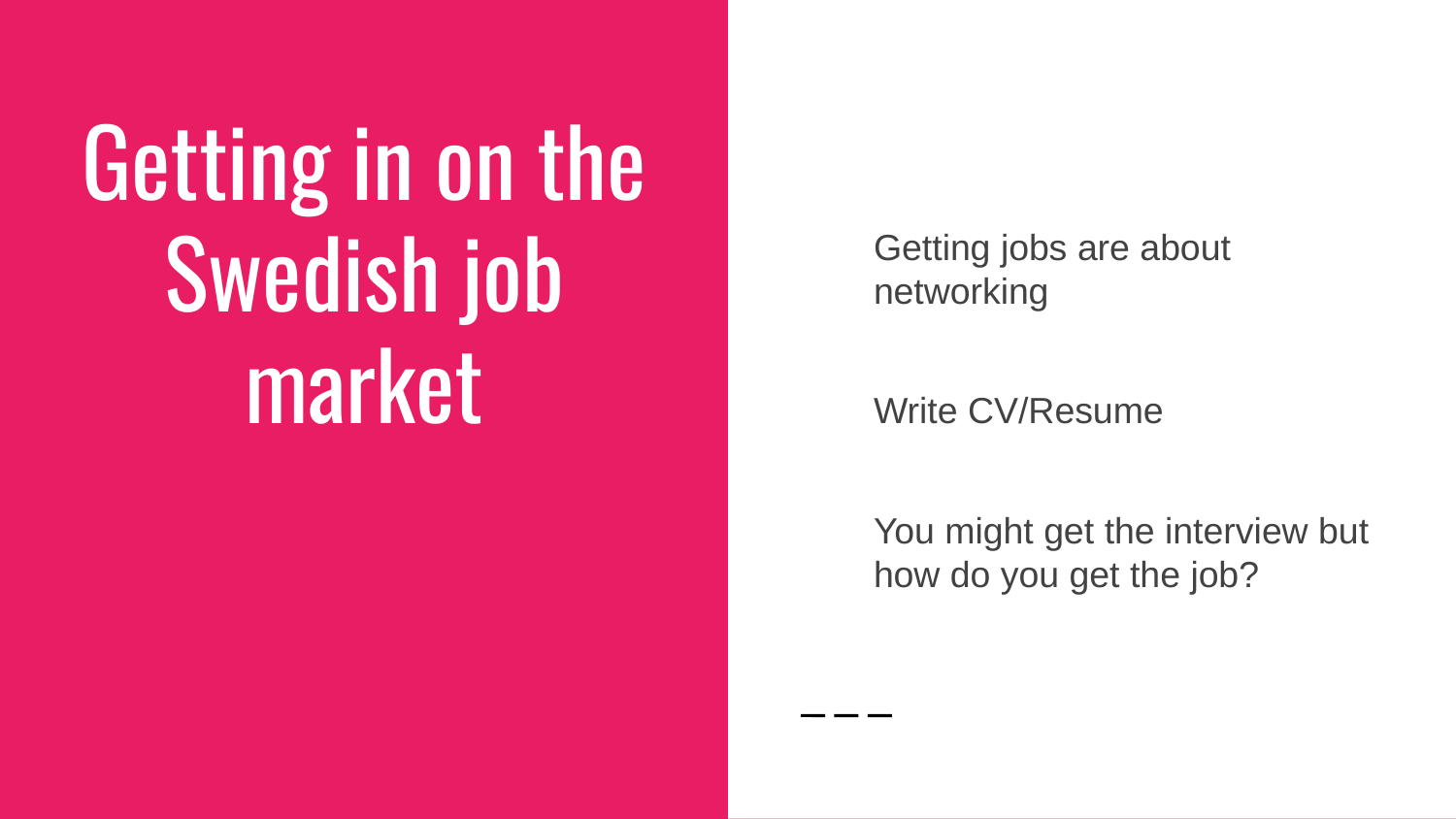

Getting jobs are about networking
Write CV/Resume
You might get the interview but how do you get the job?
Getting in on the Swedish job market